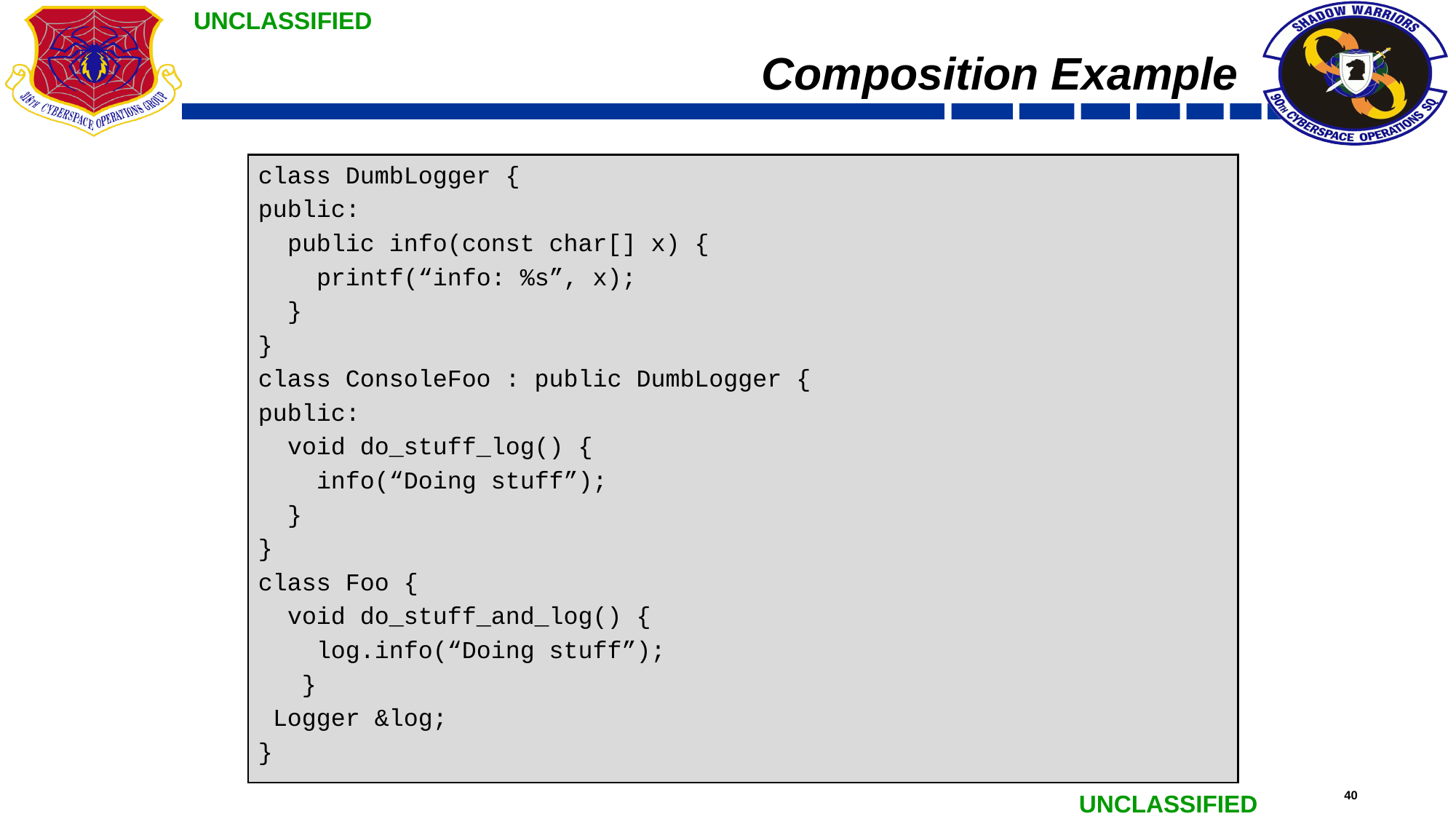

# Composition Example
class DumbLogger {
public:
  public info(const char[] x) {
    printf(“info: %s”, x);
  }
}
class ConsoleFoo : public DumbLogger {
public:
  void do_stuff_log() {
    info(“Doing stuff”);
  }
}
class Foo {
  void do_stuff_and_log() {
    log.info(“Doing stuff”);
   }
 Logger &log;
}